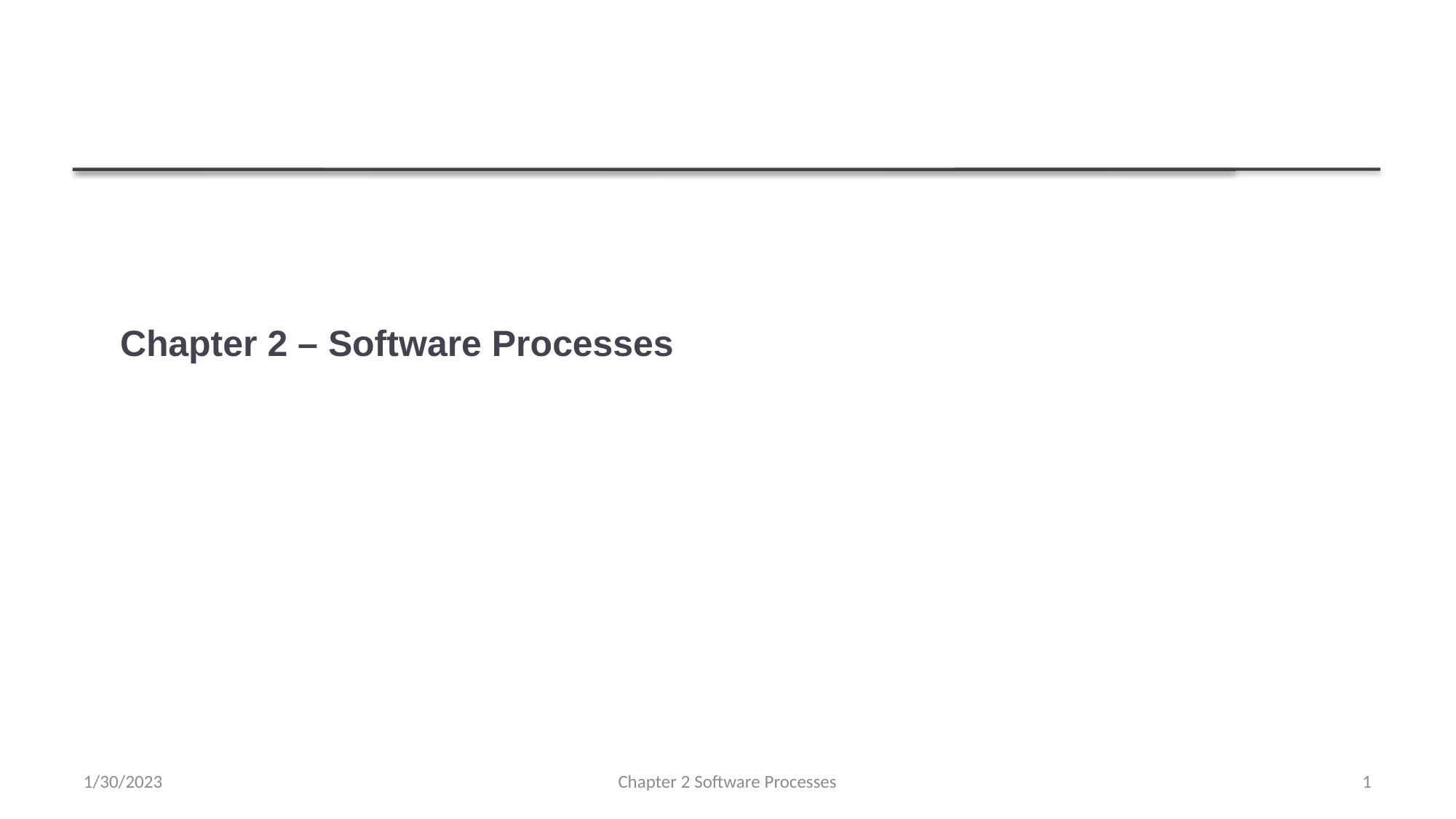

# Chapter 2 – Software Processes
1/30/2023
Chapter 2 Software Processes
1